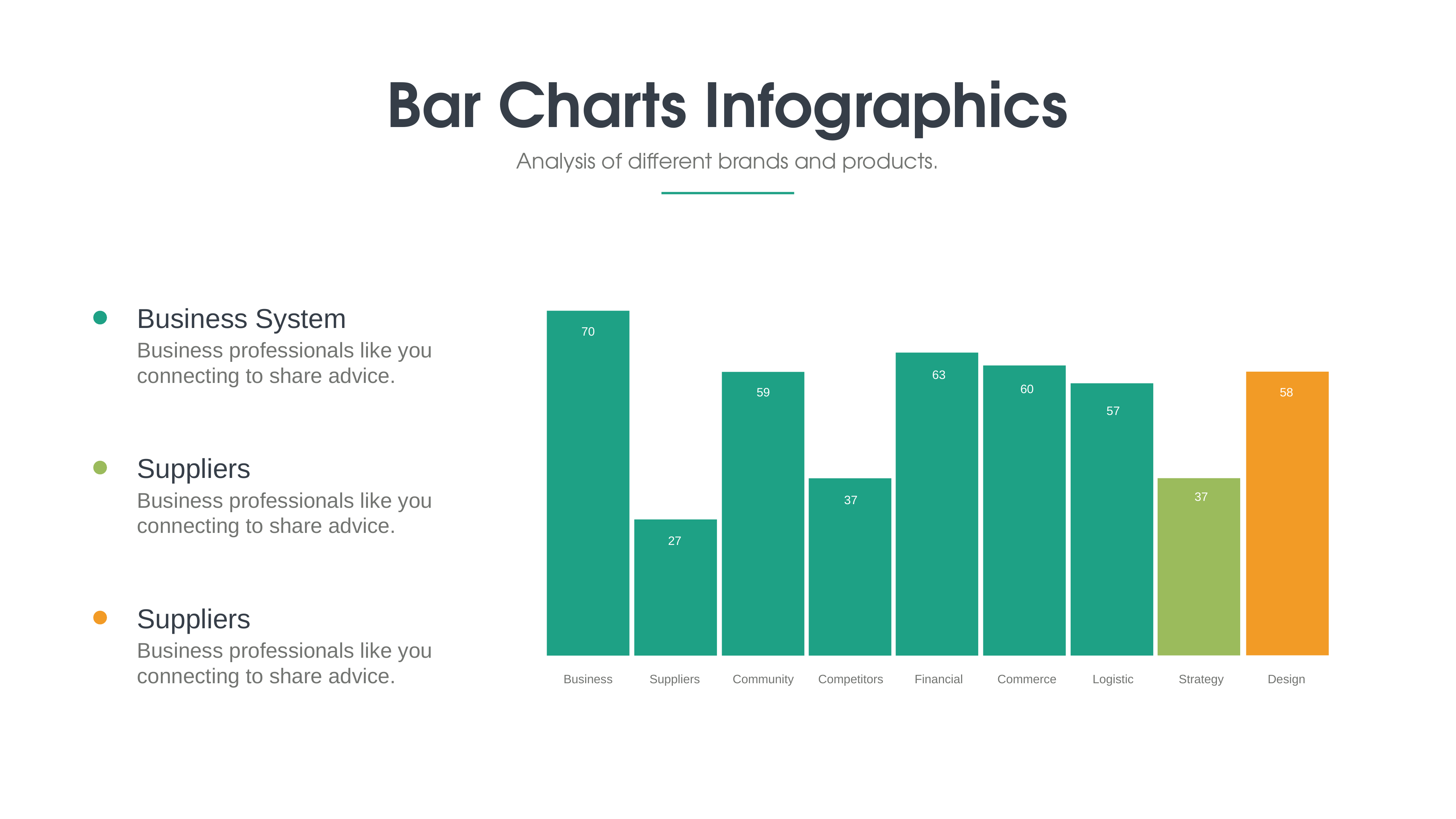

Bar Charts Infographics
Analysis of different brands and products.

Business System

Business professionals like you connecting to share advice.
Suppliers

Business professionals like you connecting to share advice.
Suppliers

Business professionals like you connecting to share advice.

70
63
60
59
58
57
37
37
27
Business
Suppliers
Community
Competitors
Financial
Commerce
Logistic
Strategy
Design